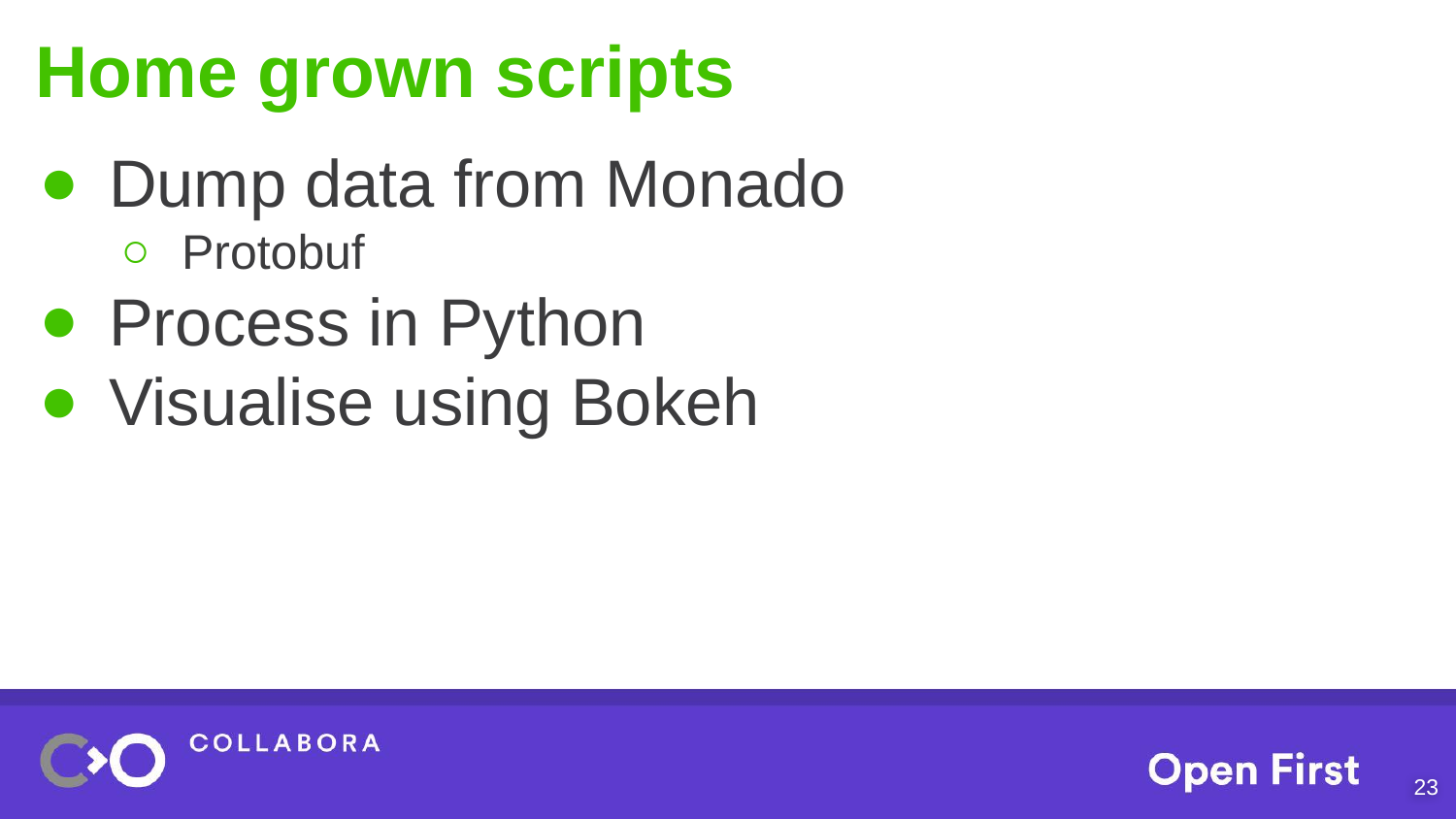

# Home grown scripts
Dump data from Monado
Protobuf
Process in Python
Visualise using Bokeh